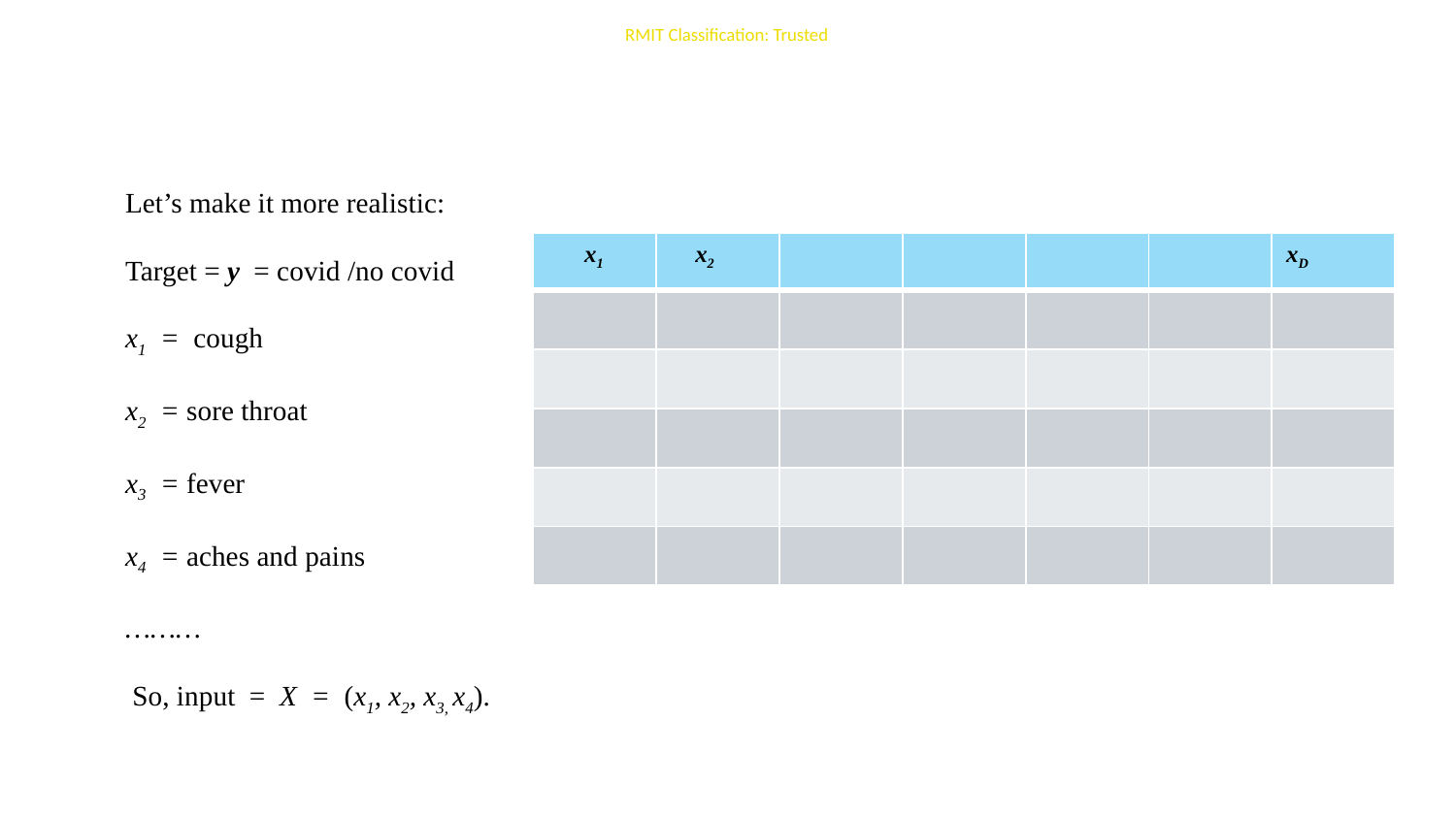

Let’s make it more realistic:

Target = y  = covid /no covid

x1  =  cough

x2  = sore throat

x3  = fever

x4  = aches and pains

………

 So, input  =  X  =  (x1, x2, x3, x4).
| x1 | x2 |  |  |  |  | xD |
| --- | --- | --- | --- | --- | --- | --- |
|  |  |  |  |  |  |  |
|  |  |  |  |  |  |  |
|  |  |  |  |  |  |  |
|  |  |  |  |  |  |  |
|  |  |  |  |  |  |  |